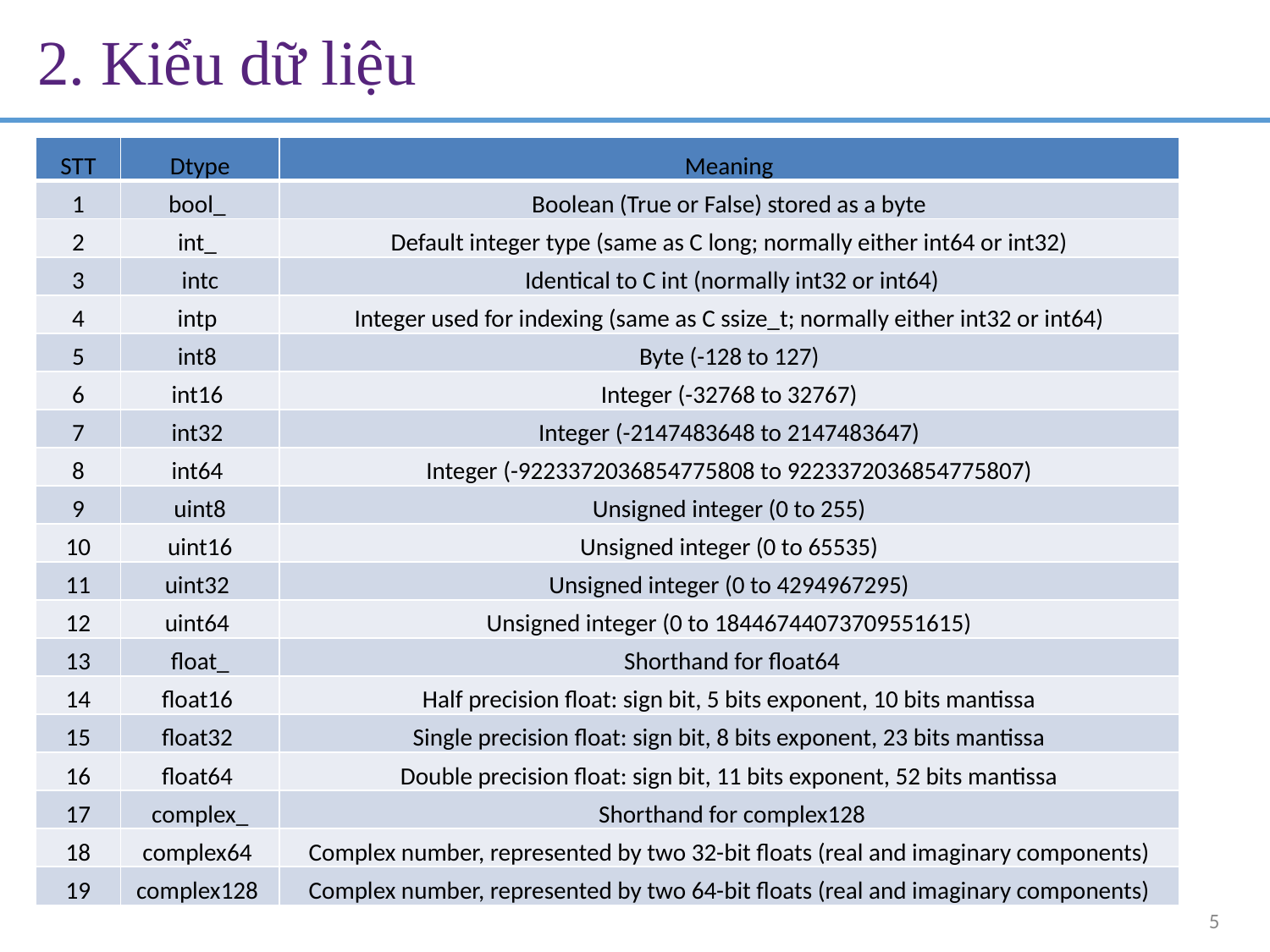

2. Kiểu dữ liệu
| STT | Dtype | Meaning |
| --- | --- | --- |
| 1 | bool\_ | Boolean (True or False) stored as a byte |
| 2 | int\_ | Default integer type (same as C long; normally either int64 or int32) |
| 3 | intc | Identical to C int (normally int32 or int64) |
| 4 | intp | Integer used for indexing (same as C ssize\_t; normally either int32 or int64) |
| 5 | int8 | Byte (-128 to 127) |
| 6 | int16 | Integer (-32768 to 32767) |
| 7 | int32 | Integer (-2147483648 to 2147483647) |
| 8 | int64 | Integer (-9223372036854775808 to 9223372036854775807) |
| 9 | uint8 | Unsigned integer (0 to 255) |
| 10 | uint16 | Unsigned integer (0 to 65535) |
| 11 | uint32 | Unsigned integer (0 to 4294967295) |
| 12 | uint64 | Unsigned integer (0 to 18446744073709551615) |
| 13 | float\_ | Shorthand for float64 |
| 14 | float16 | Half precision float: sign bit, 5 bits exponent, 10 bits mantissa |
| 15 | float32 | Single precision float: sign bit, 8 bits exponent, 23 bits mantissa |
| 16 | float64 | Double precision float: sign bit, 11 bits exponent, 52 bits mantissa |
| 17 | complex\_ | Shorthand for complex128 |
| 18 | complex64 | Complex number, represented by two 32-bit floats (real and imaginary components) |
| 19 | complex128 | Complex number, represented by two 64-bit floats (real and imaginary components) |
5